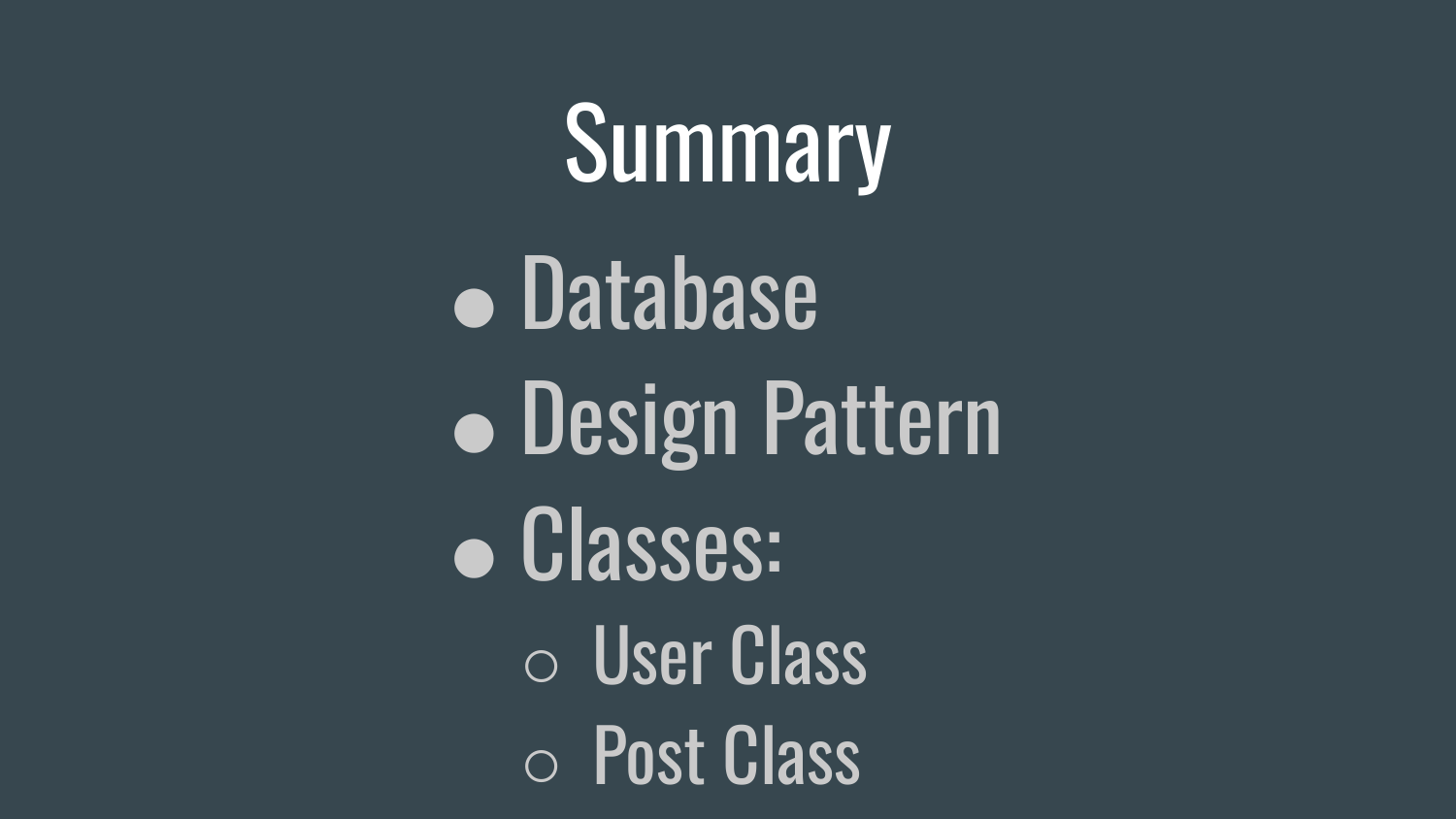

# Summary
Database
Design Pattern
Classes:
User Class
Post Class